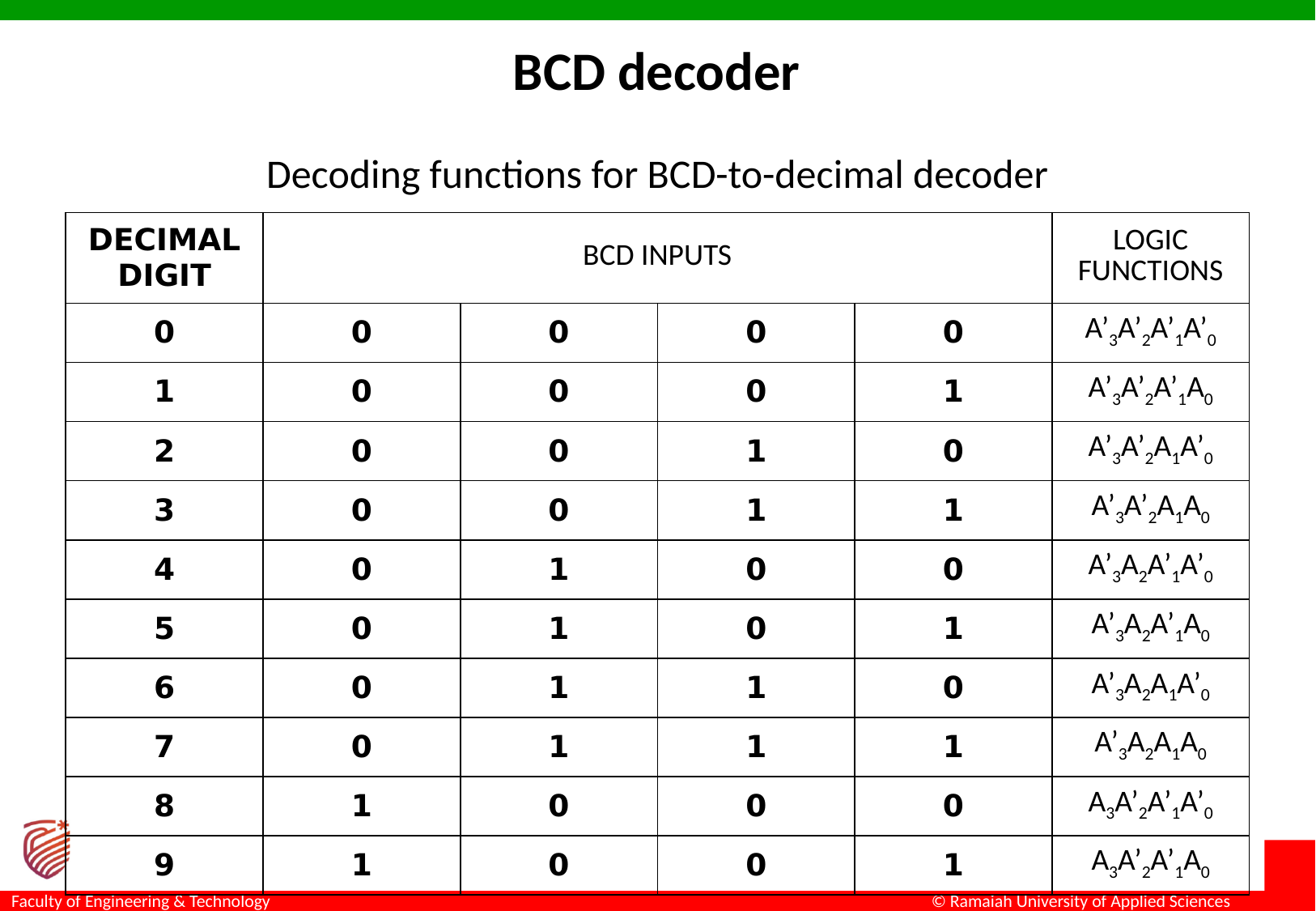

BCD decoder
Decoding functions for BCD-to-decimal decoder
| DECIMAL DIGIT | BCD INPUTS |  |  |  | LOGIC FUNCTIONS |
| --- | --- | --- | --- | --- | --- |
| 0 | 0 | 0 | 0 | 0 | A’3A’2A’1A’0 |
| 1 | 0 | 0 | 0 | 1 | A’3A’2A’1A0 |
| 2 | 0 | 0 | 1 | 0 | A’3A’2A1A’0 |
| 3 | 0 | 0 | 1 | 1 | A’3A’2A1A0 |
| 4 | 0 | 1 | 0 | 0 | A’3A2A’1A’0 |
| 5 | 0 | 1 | 0 | 1 | A’3A2A’1A0 |
| 6 | 0 | 1 | 1 | 0 | A’3A2A1A’0 |
| 7 | 0 | 1 | 1 | 1 | A’3A2A1A0 |
| 8 | 1 | 0 | 0 | 0 | A3A’2A’1A’0 |
| 9 | 1 | 0 | 0 | 1 | A3A’2A’1A0 |